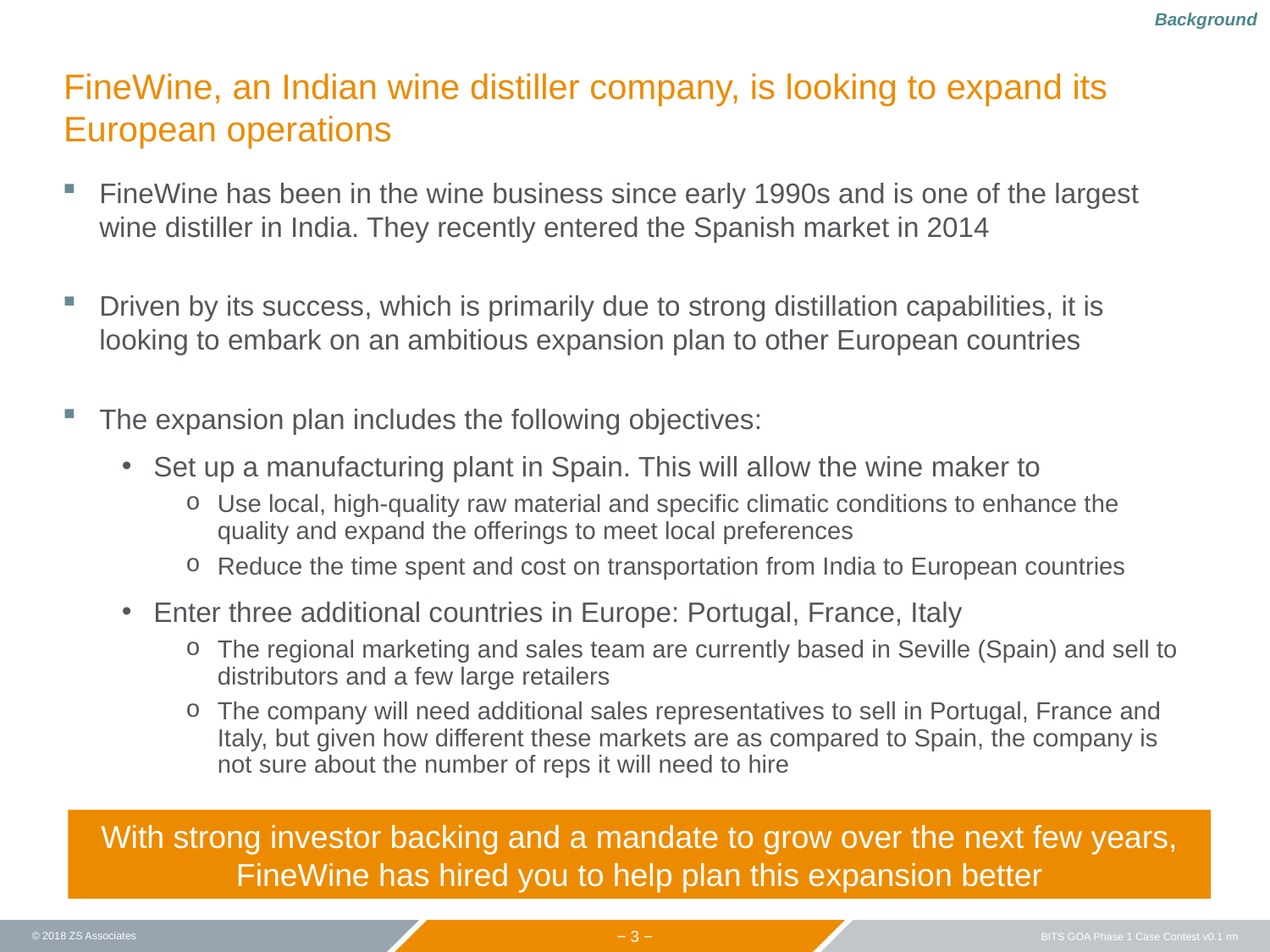

Background
FineWine, an Indian wine distiller company, is looking to expand its European operations
FineWine has been in the wine business since early 1990s and is one of the largest wine distiller in India. They recently entered the Spanish market in 2014

Driven by its success, which is primarily due to strong distillation capabilities, it is looking to embark on an ambitious expansion plan to other European countries

The expansion plan includes the following objectives:
Set up a manufacturing plant in Spain. This will allow the wine maker to
Use local, high-quality raw material and specific climatic conditions to enhance the quality and expand the offerings to meet local preferences
Reduce the time spent and cost on transportation from India to European countries
Enter three additional countries in Europe: Portugal, France, Italy
The regional marketing and sales team are currently based in Seville (Spain) and sell to distributors and a few large retailers
The company will need additional sales representatives to sell in Portugal, France and Italy, but given how different these markets are as compared to Spain, the company is not sure about the number of reps it will need to hire
With strong investor backing and a mandate to grow over the next few years, FineWine has hired you to help plan this expansion better